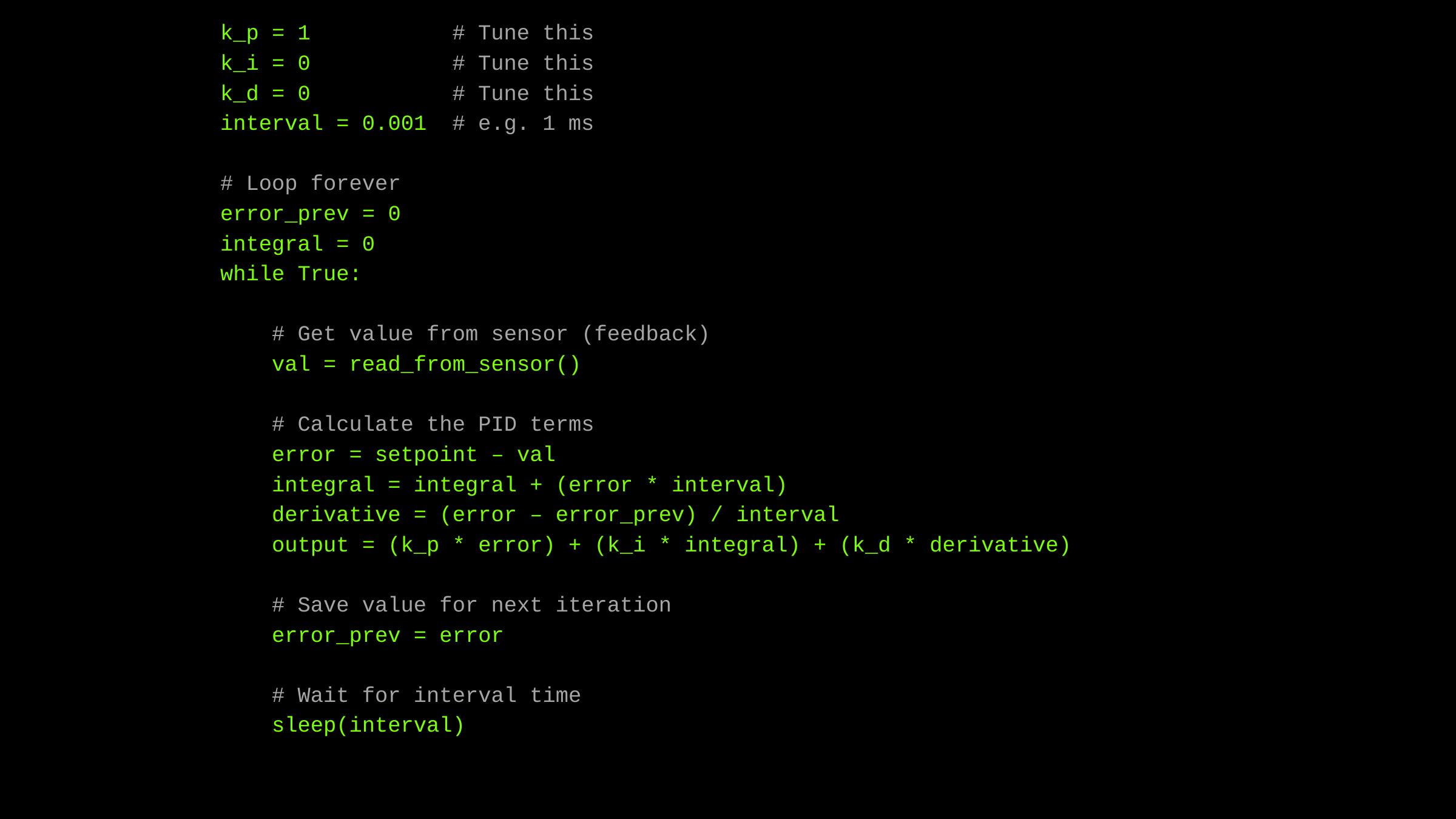

k_p = 1           # Tune this
k_i = 0           # Tune this
k_d = 0           # Tune this
interval = 0.001  # e.g. 1 ms

# Loop forever
error_prev = 0
integral = 0
while True:

    # Get value from sensor (feedback)
    val = read_from_sensor()

    # Calculate the PID terms
    error = setpoint – val
    integral = integral + (error * interval)
    derivative = (error – error_prev) / interval
    output = (k_p * error) + (k_i * integral) + (k_d * derivative)

    # Save value for next iteration
    error_prev = error

    # Wait for interval time
    sleep(interval)